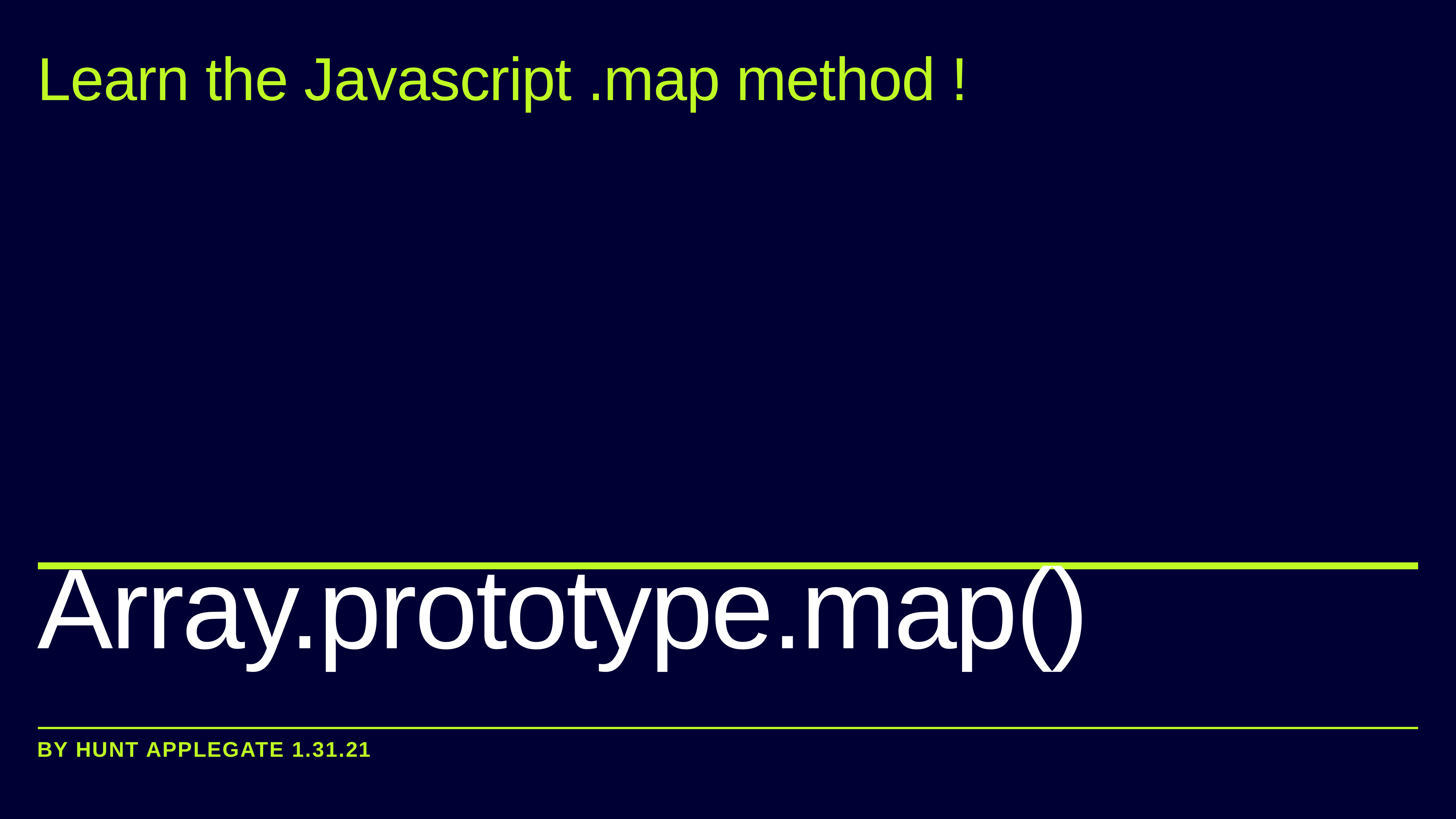

Learn the Javascript .map method !
# Array.prototype.map()
By hunt Applegate 1.31.21